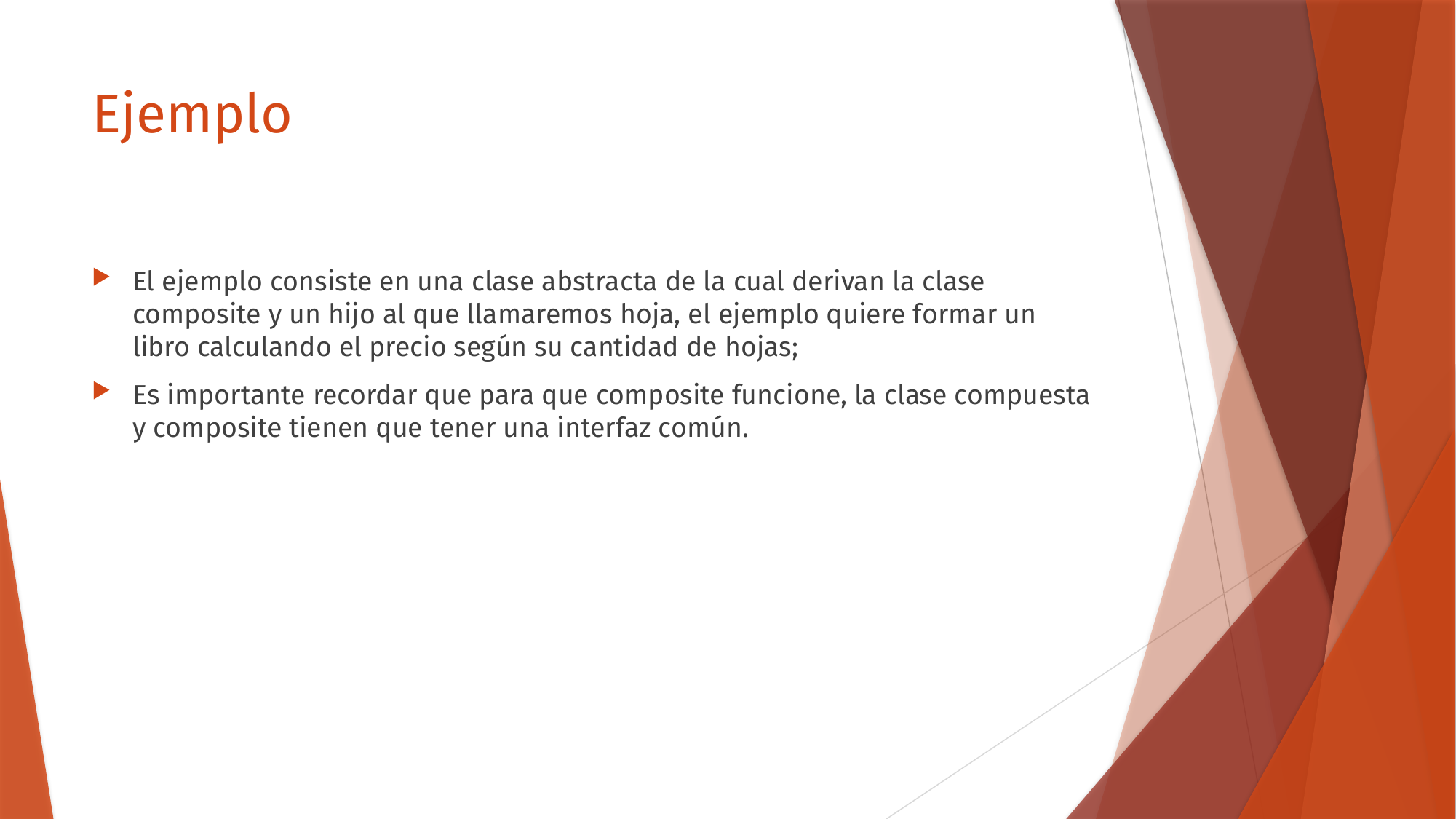

# Ejemplo
El ejemplo consiste en una clase abstracta de la cual derivan la clase composite y un hijo al que llamaremos hoja, el ejemplo quiere formar un libro calculando el precio según su cantidad de hojas;
Es importante recordar que para que composite funcione, la clase compuesta y composite tienen que tener una interfaz común.